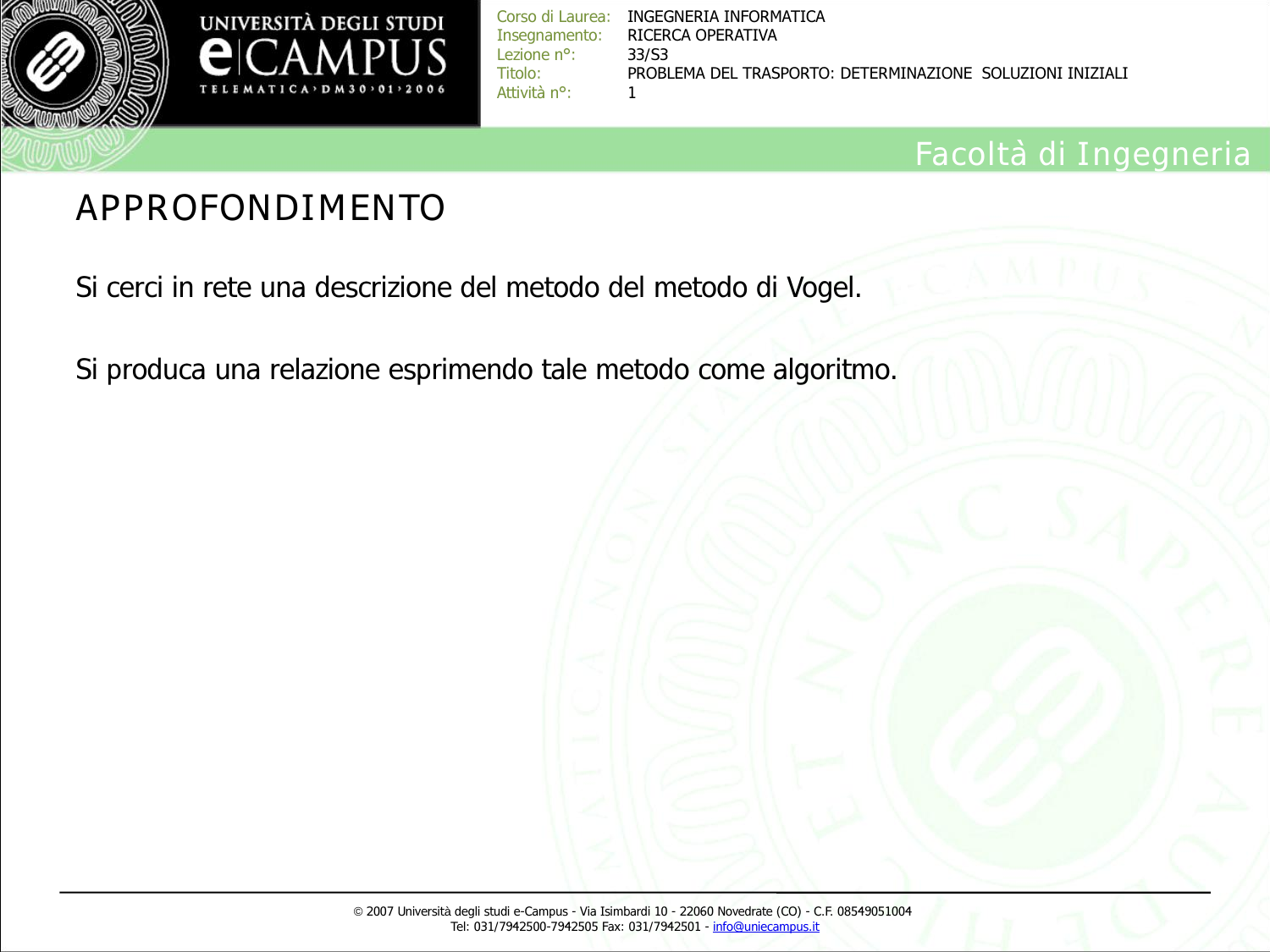

# APPROFONDIMENTO
Si cerci in rete una descrizione del metodo del metodo di Vogel.

Si produca una relazione esprimendo tale metodo come algoritmo.